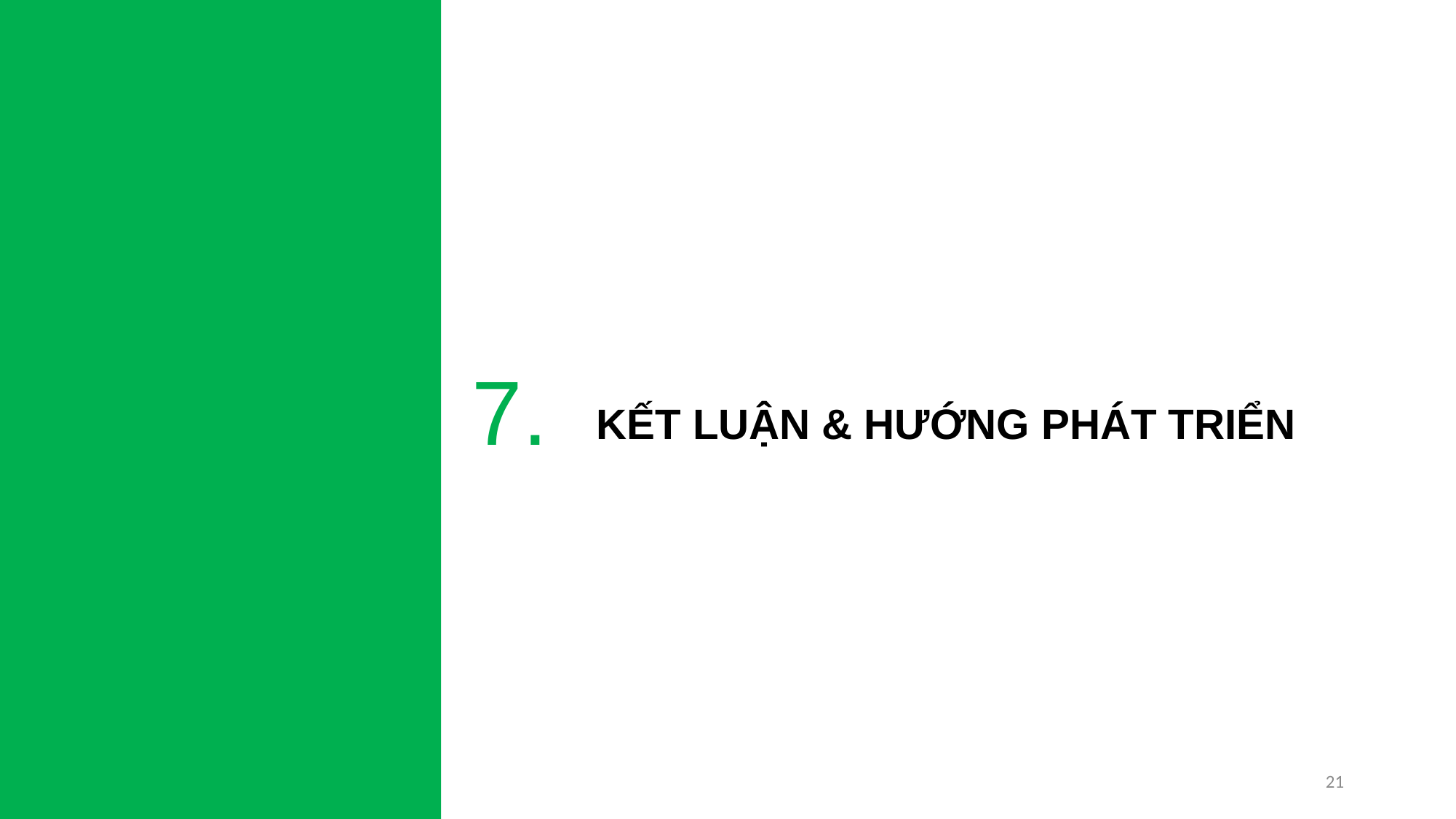

7.
KẾT LUẬN & HƯỚNG PHÁT TRIỂN
21